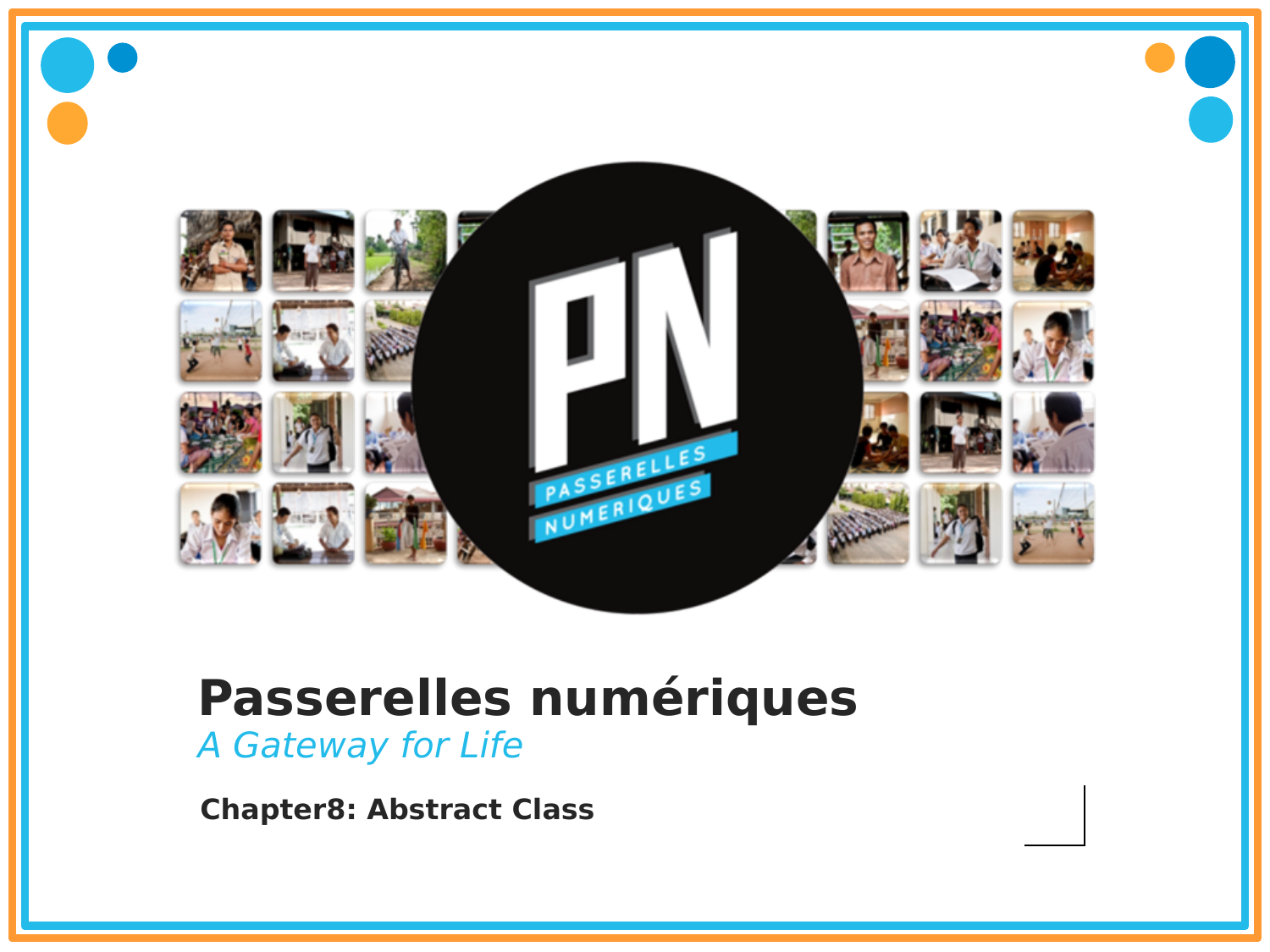

# Passerelles numériques
A Gateway for Life
Chapter8: Abstract Class